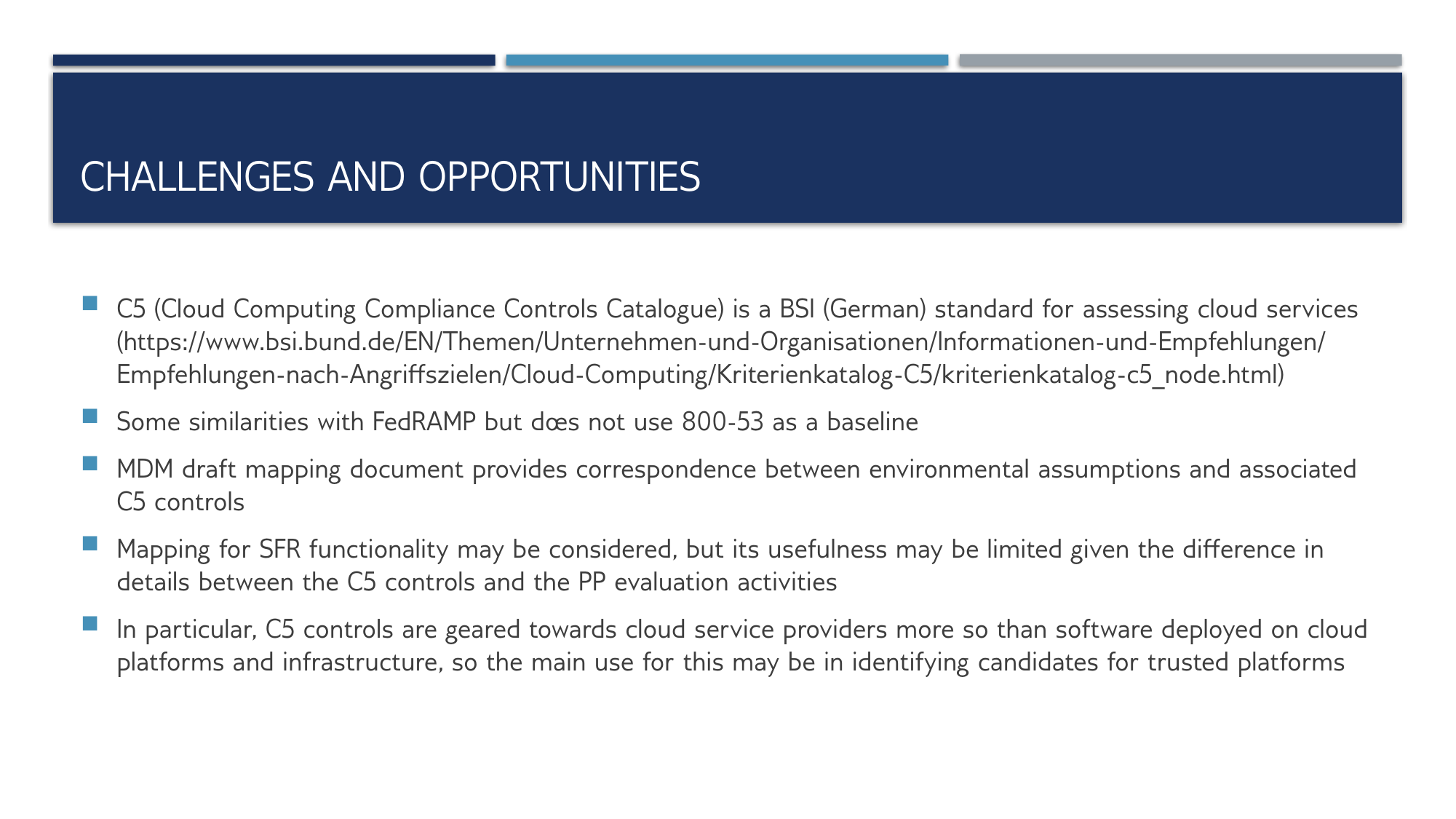

# Challenges and Opportunities
C5 (Cloud Computing Compliance Controls Catalogue) is a BSI (German) standard for assessing cloud services (https://www.bsi.bund.de/EN/Themen/Unternehmen-und-Organisationen/Informationen-und-Empfehlungen/Empfehlungen-nach-Angriffszielen/Cloud-Computing/Kriterienkatalog-C5/kriterienkatalog-c5_node.html)
Some similarities with FedRAMP but does not use 800-53 as a baseline
MDM draft mapping document provides correspondence between environmental assumptions and associated C5 controls
Mapping for SFR functionality may be considered, but its usefulness may be limited given the difference in details between the C5 controls and the PP evaluation activities
In particular, C5 controls are geared towards cloud service providers more so than software deployed on cloud platforms and infrastructure, so the main use for this may be in identifying candidates for trusted platforms